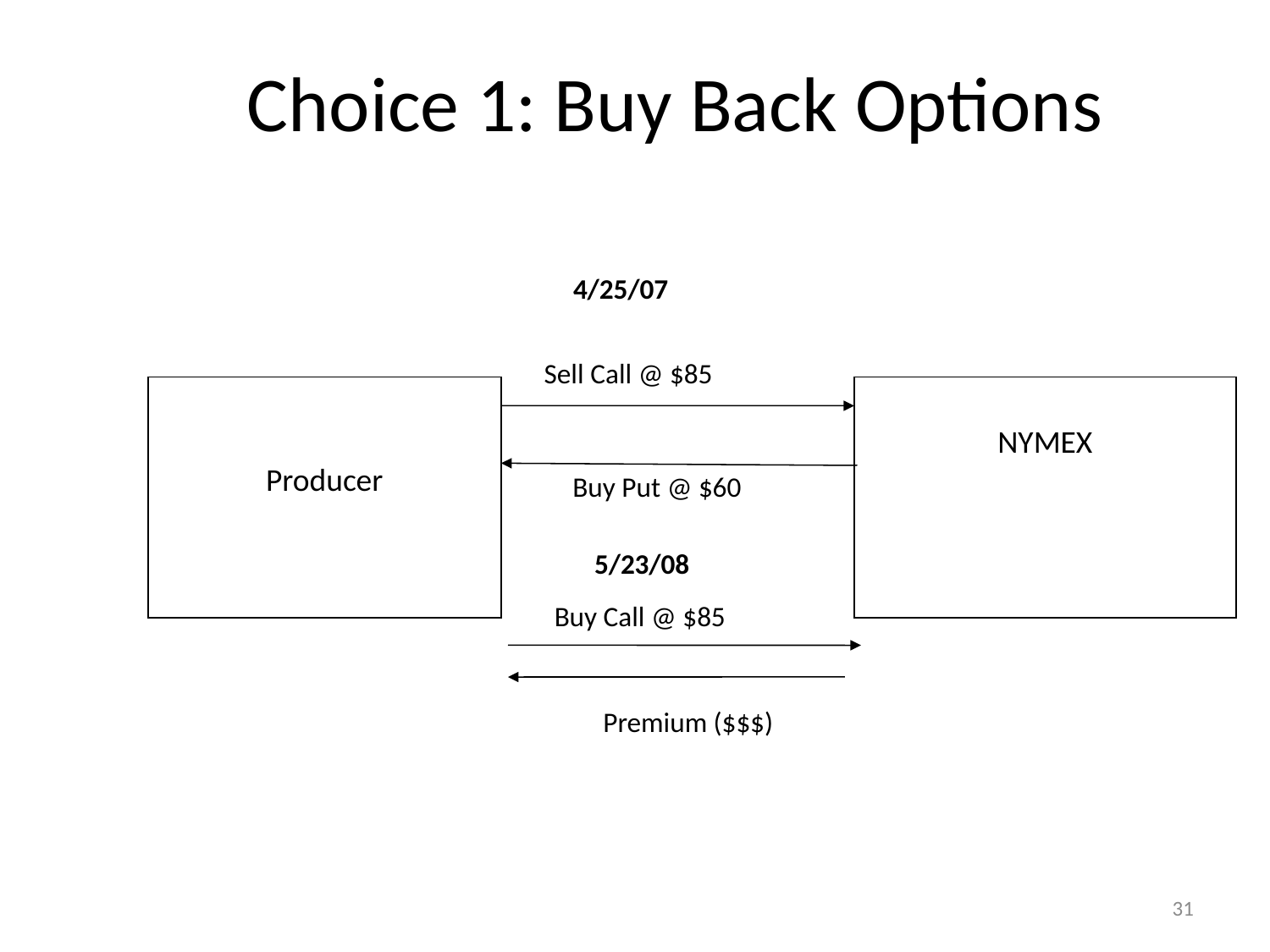

# Choice 1: Buy Back Options
4/25/07
Sell Call @ $85

Producer

NYMEX

Buy Put @ $60
5/23/08
Buy Call @ $85

Premium ($$$)
31